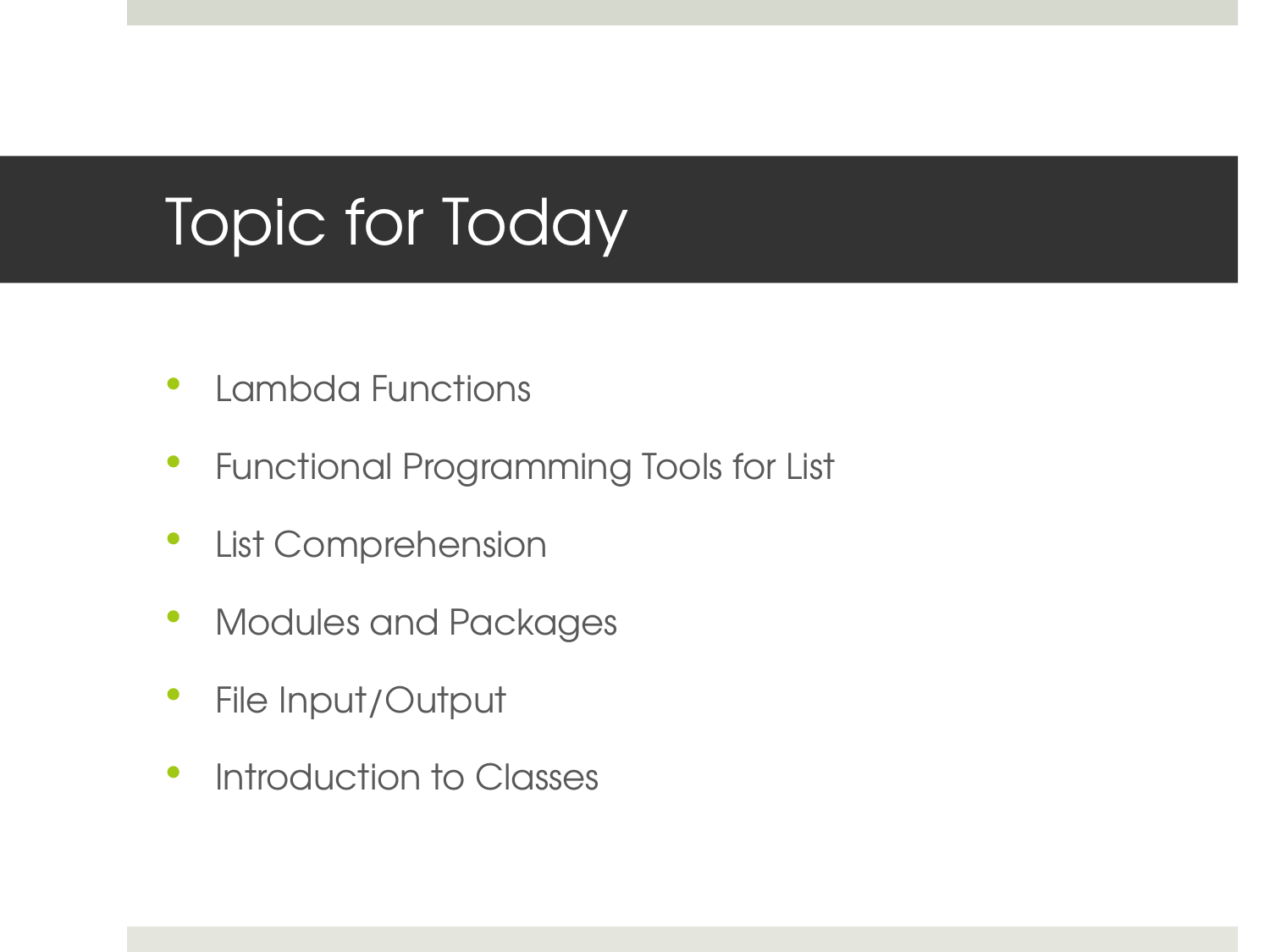

# Topic for Today
Lambda Functions
Functional Programming Tools for List
List Comprehension
Modules and Packages
File Input/Output
Introduction to Classes